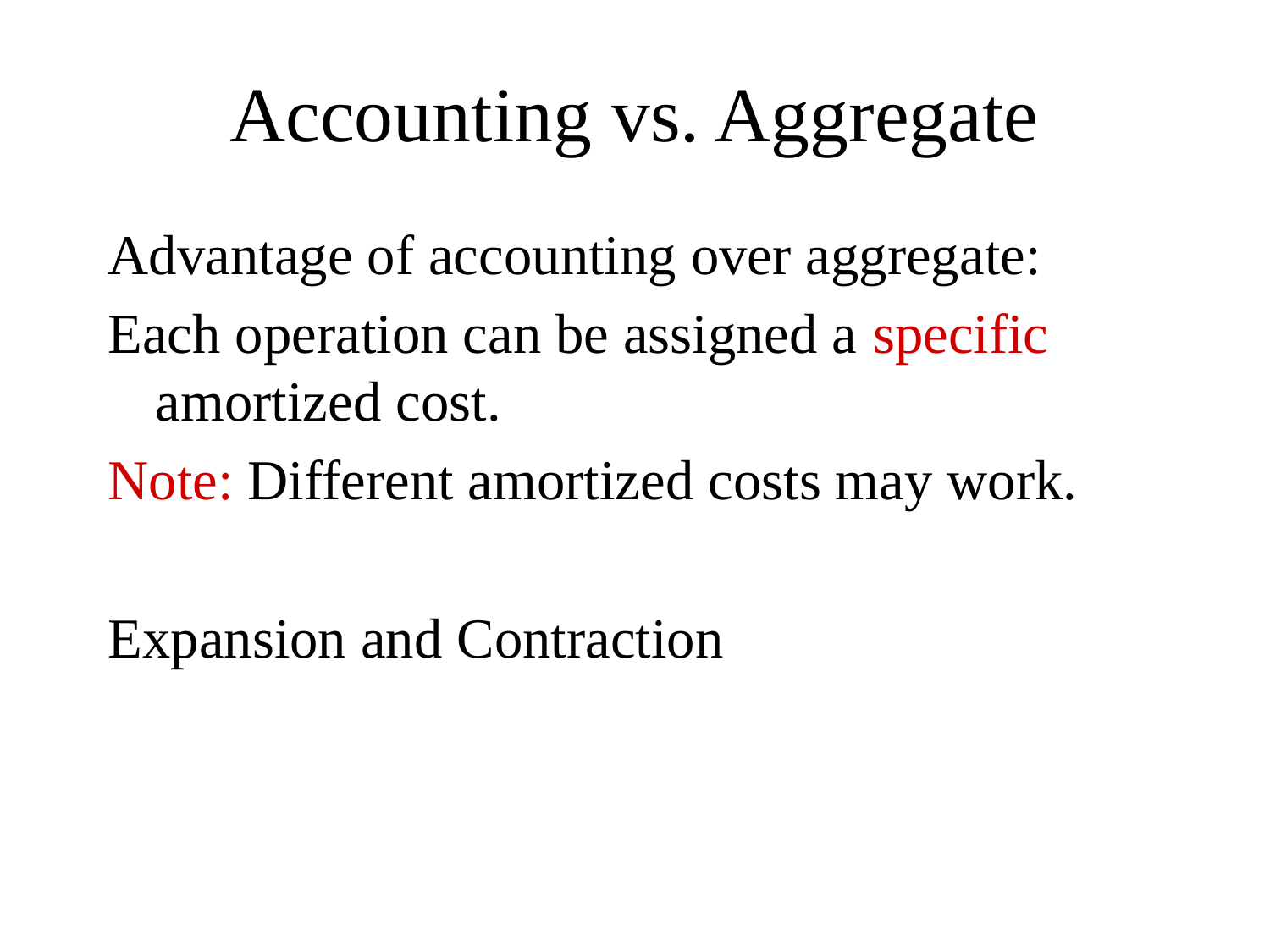

# Accounting vs. Aggregate
Advantage of accounting over aggregate:
Each operation can be assigned a specific amortized cost.
Note: Different amortized costs may work.

Expansion and Contraction
26